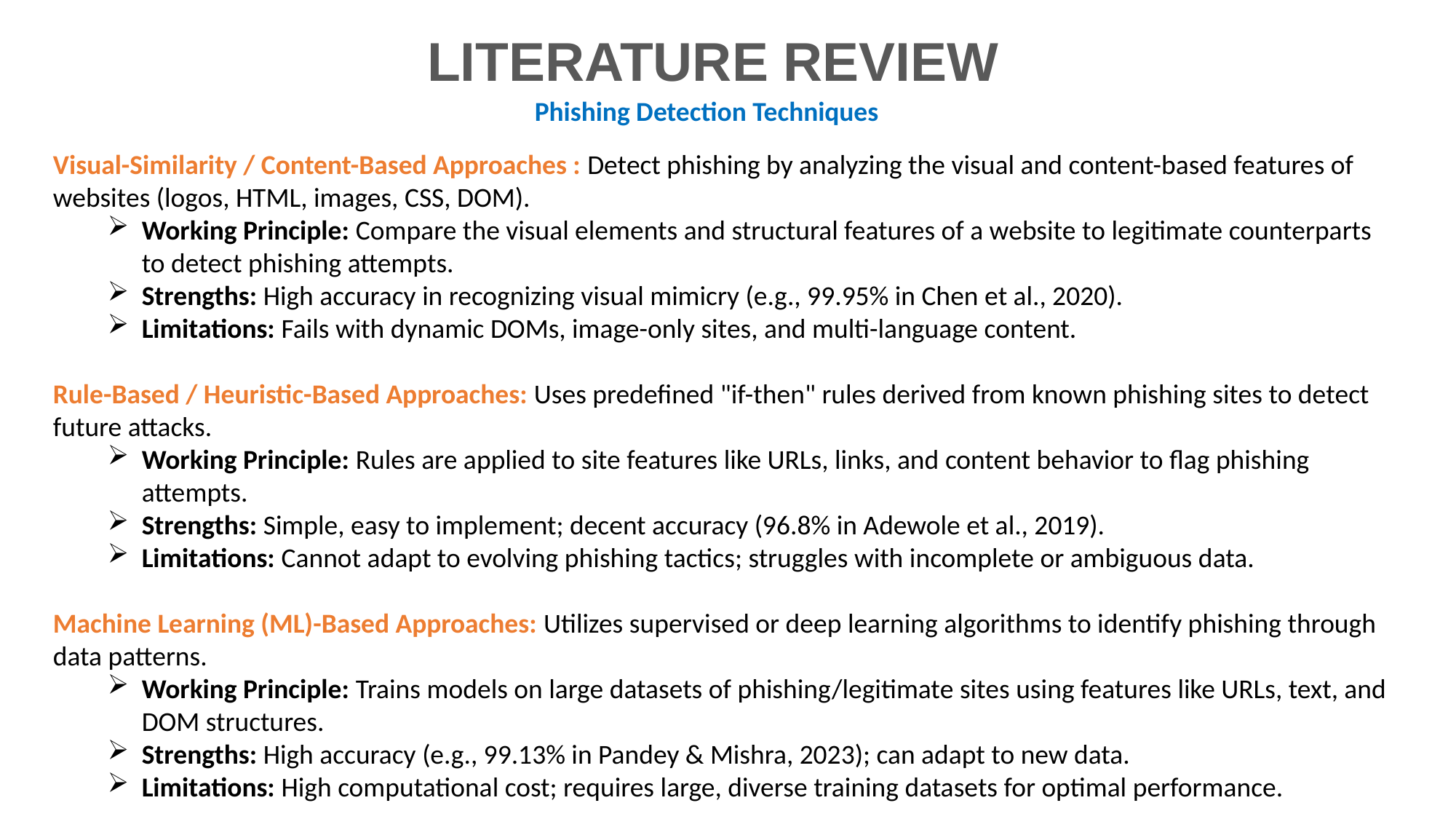

LITERATURE REVIEW
Phishing Detection Techniques
Visual-Similarity / Content-Based Approaches : Detect phishing by analyzing the visual and content-based features of websites (logos, HTML, images, CSS, DOM).
Working Principle: Compare the visual elements and structural features of a website to legitimate counterparts to detect phishing attempts.
Strengths: High accuracy in recognizing visual mimicry (e.g., 99.95% in Chen et al., 2020).
Limitations: Fails with dynamic DOMs, image-only sites, and multi-language content.

Rule-Based / Heuristic-Based Approaches: Uses predefined "if-then" rules derived from known phishing sites to detect future attacks.
Working Principle: Rules are applied to site features like URLs, links, and content behavior to flag phishing attempts.
Strengths: Simple, easy to implement; decent accuracy (96.8% in Adewole et al., 2019).
Limitations: Cannot adapt to evolving phishing tactics; struggles with incomplete or ambiguous data.

Machine Learning (ML)-Based Approaches: Utilizes supervised or deep learning algorithms to identify phishing through data patterns.
Working Principle: Trains models on large datasets of phishing/legitimate sites using features like URLs, text, and DOM structures.
Strengths: High accuracy (e.g., 99.13% in Pandey & Mishra, 2023); can adapt to new data.
Limitations: High computational cost; requires large, diverse training datasets for optimal performance.